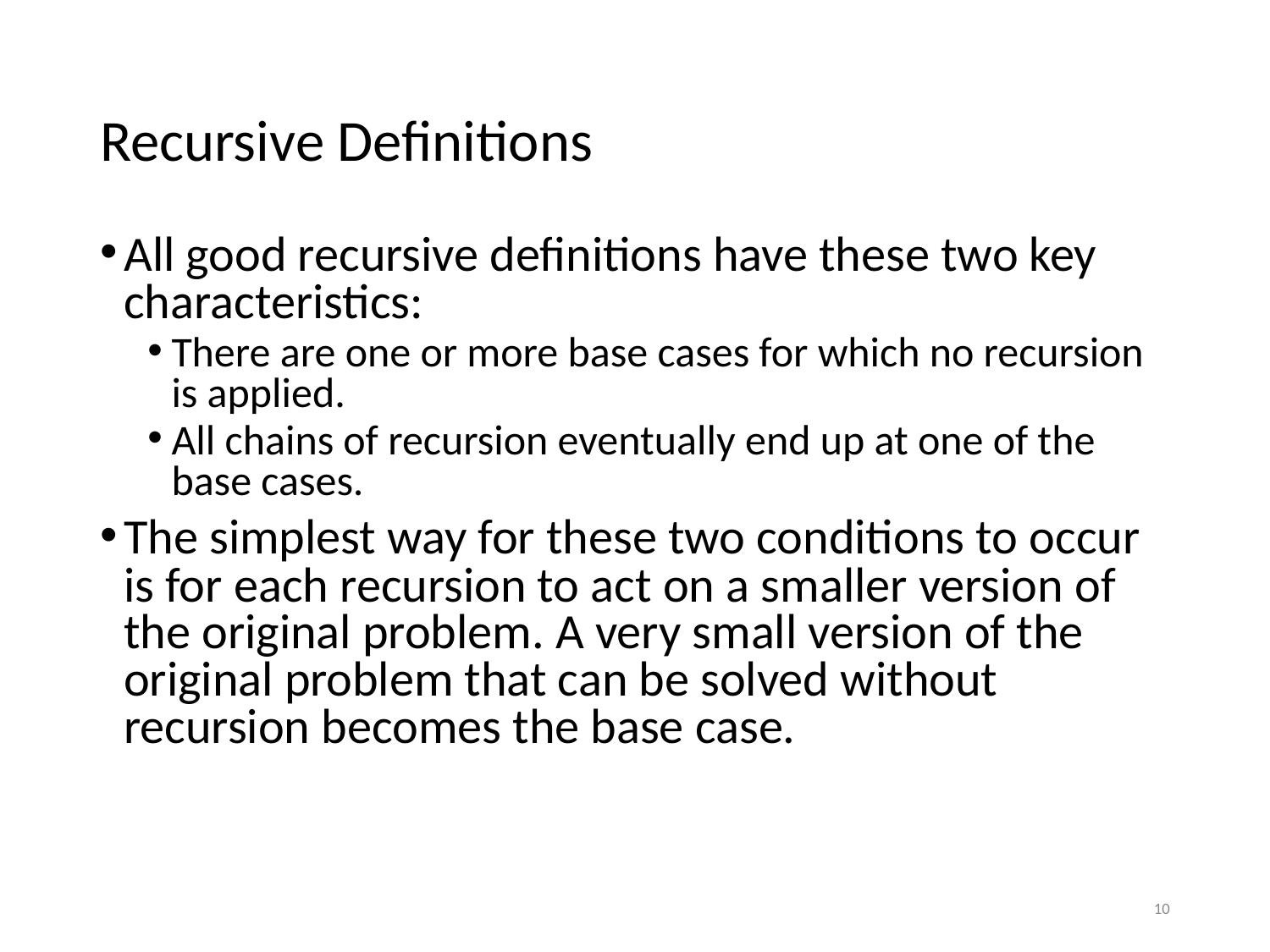

# Recursive Definitions
All good recursive definitions have these two key characteristics:
There are one or more base cases for which no recursion is applied.
All chains of recursion eventually end up at one of the base cases.
The simplest way for these two conditions to occur is for each recursion to act on a smaller version of the original problem. A very small version of the original problem that can be solved without recursion becomes the base case.
10